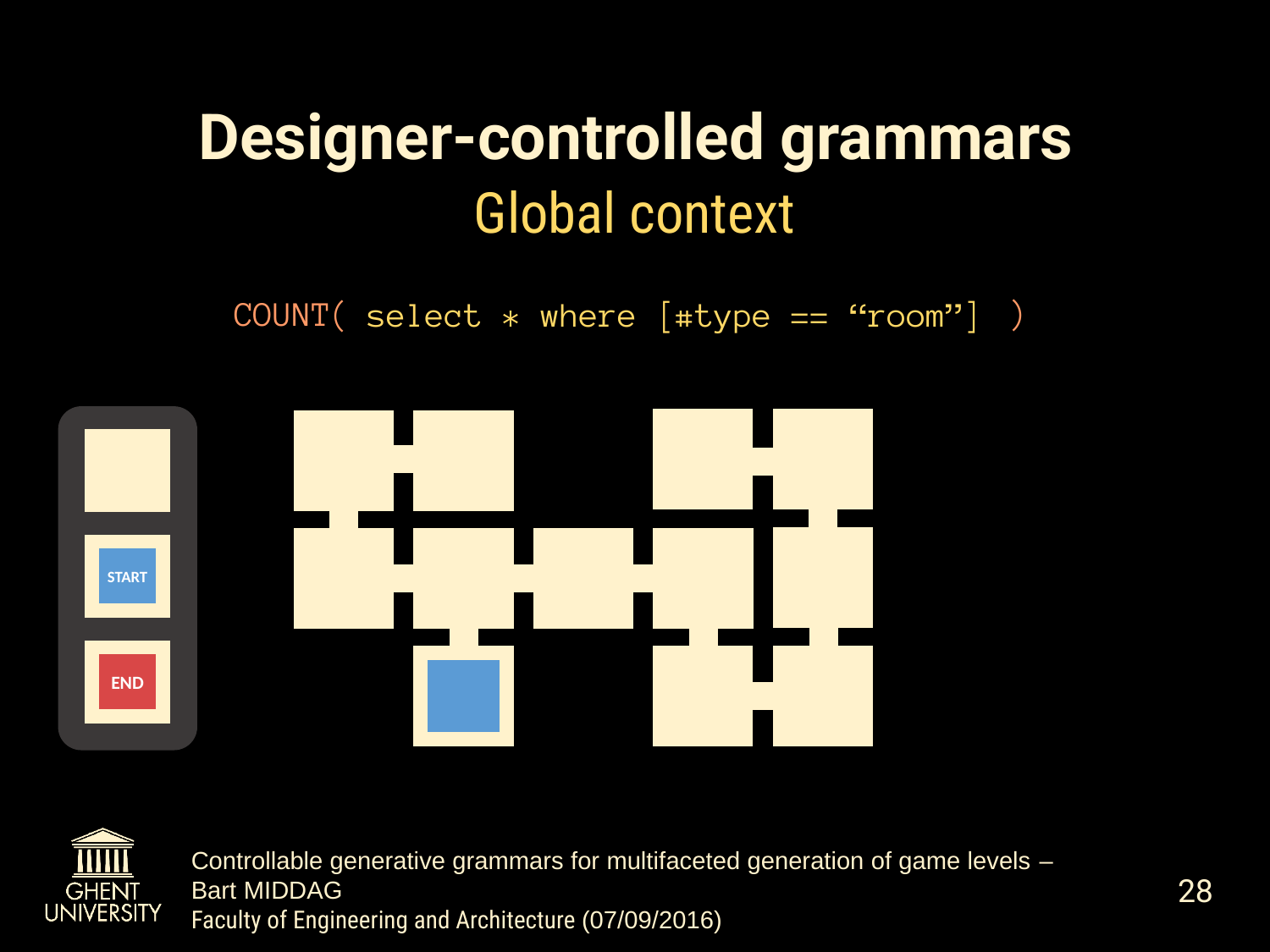

# Designer-controlled grammars
Global context
)
COUNT(
select * where [#type == “room”]

START
END

28